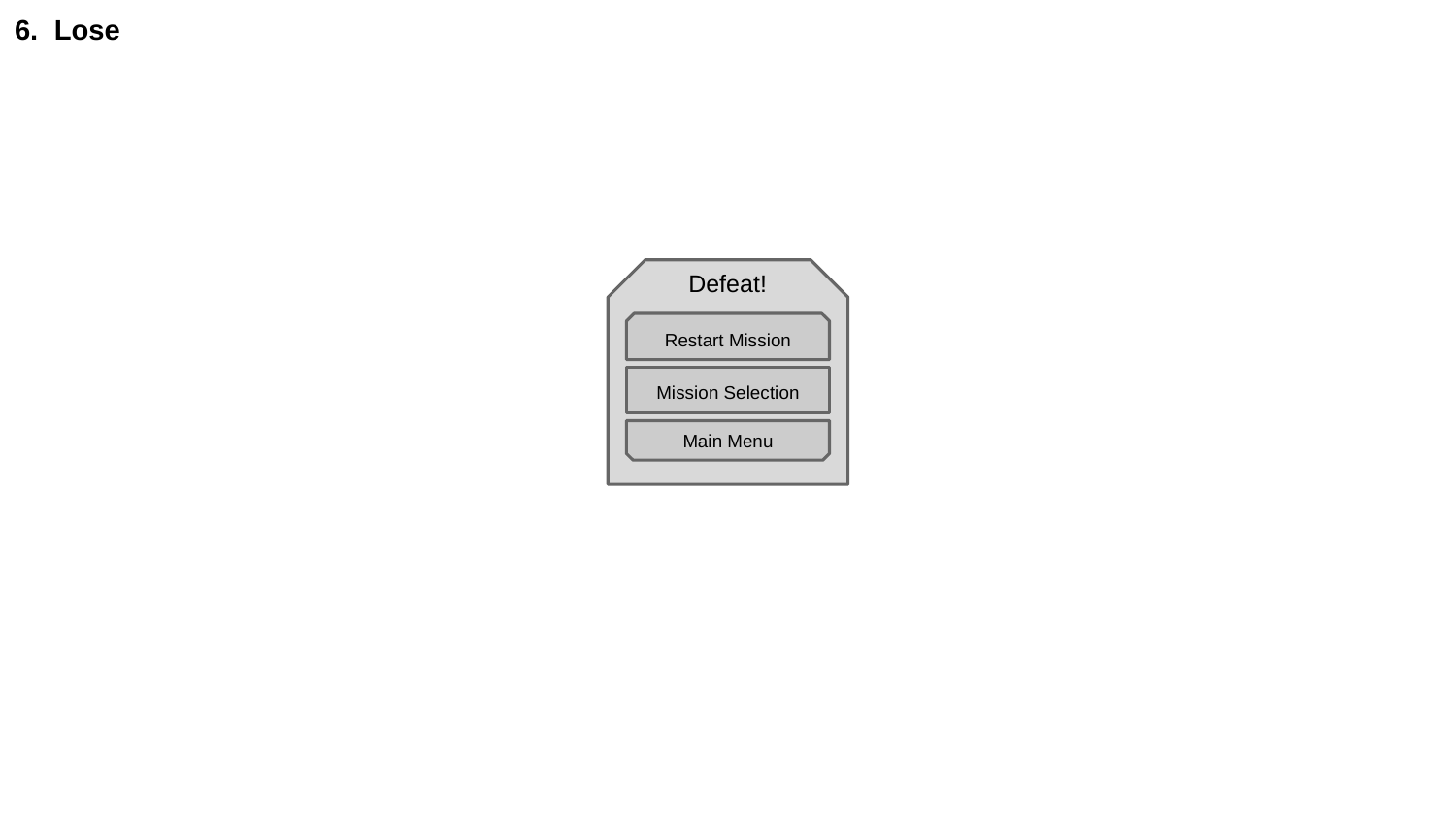

# 6.  Lose
Defeat!

Restart Mission
Mission Selection

Main Menu